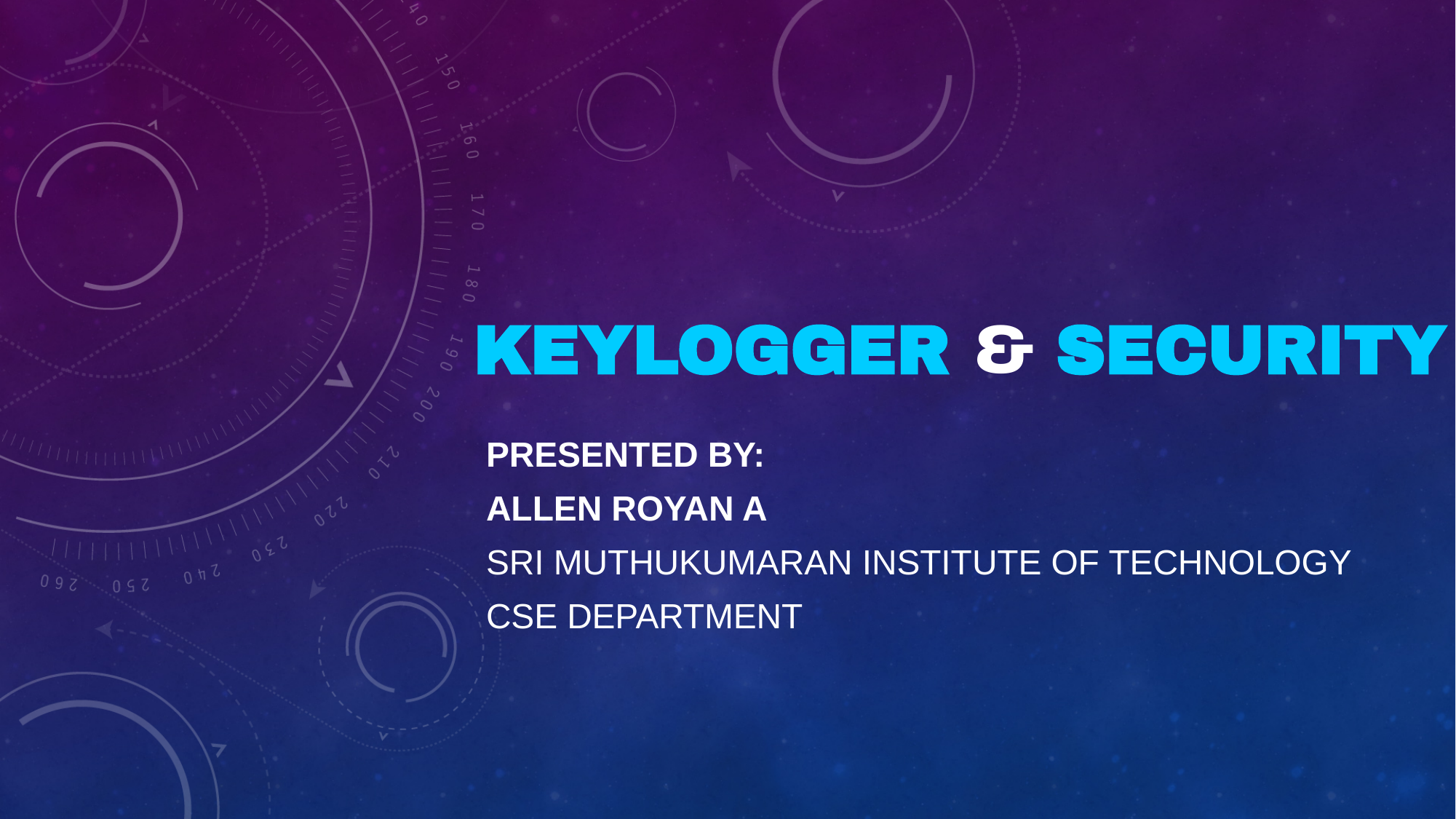

# Keylogger & Security
Presented by:
Allen royan a
Sri muthukumaran institute of technology
CSE Department